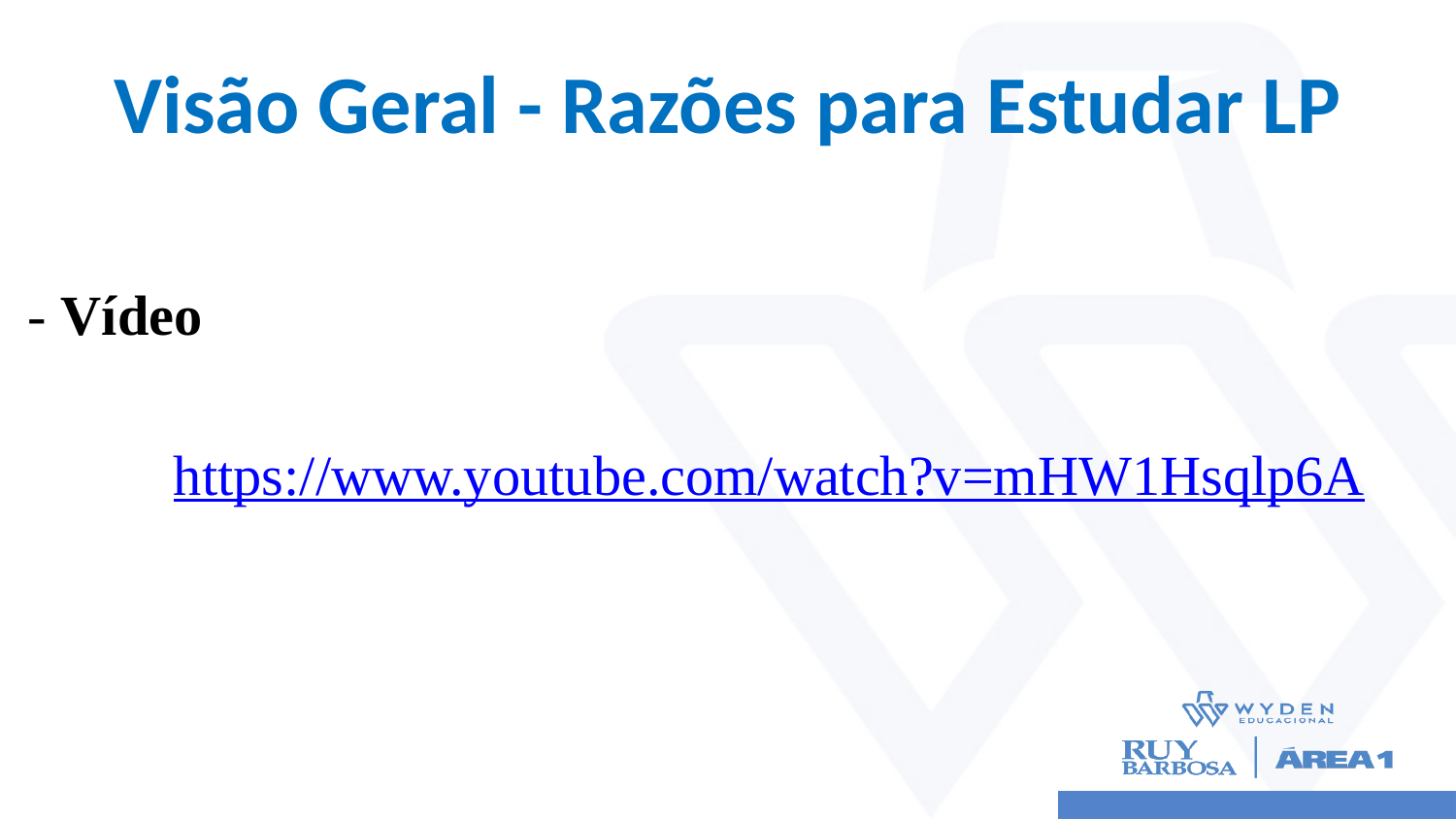

# Visão Geral - Razões para Estudar LP

- Vídeo

	https://www.youtube.com/watch?v=mHW1Hsqlp6A